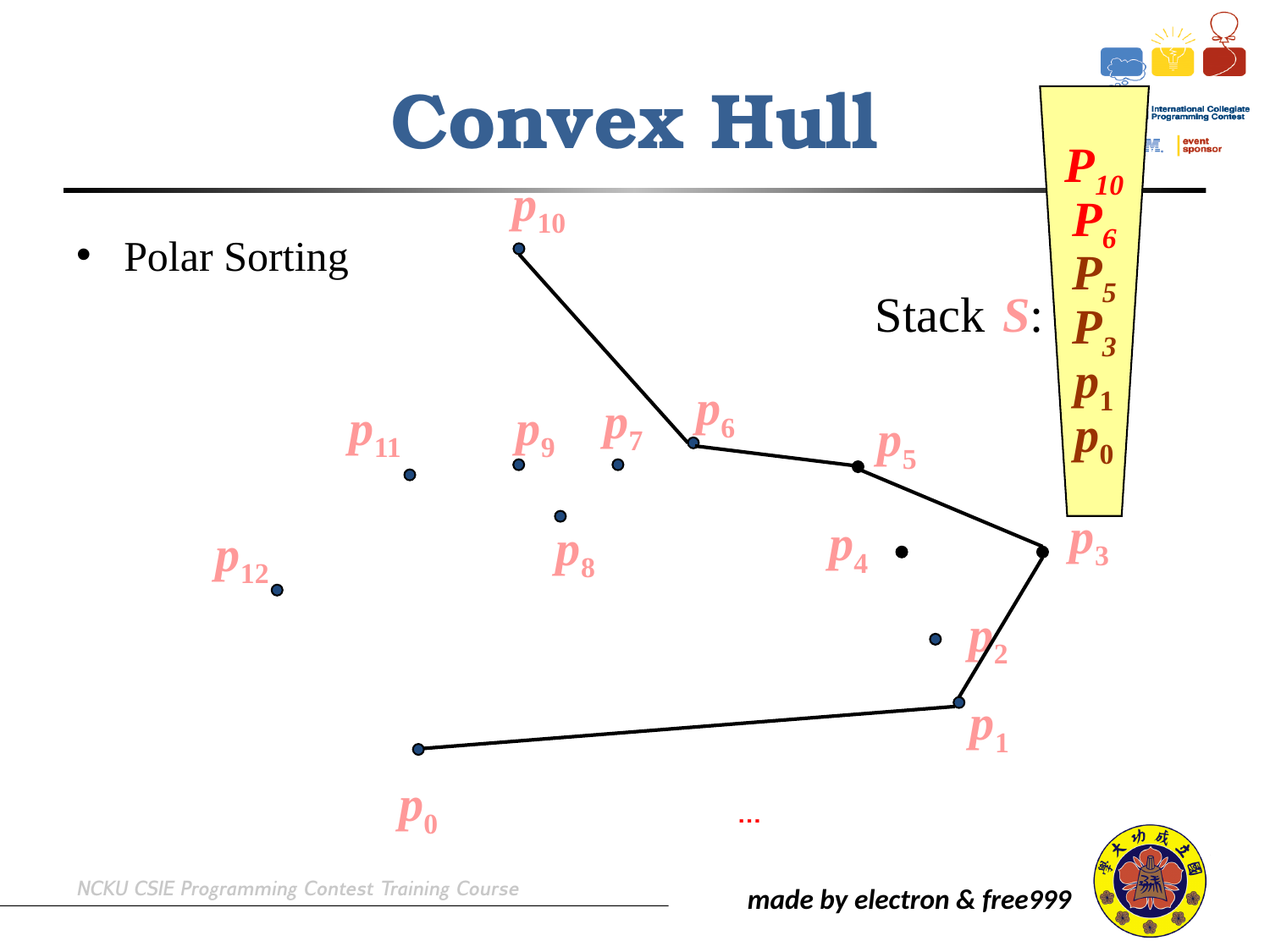

# Convex Hull
P10
P6
P5
P3
p1
p0
p10
Polar Sorting

Stack  S:
p6
p7
p11
p9
p5

p3
p4

p8
p12

p2

p1

p0
…
NCKU CSIE Programming Contest Training Course